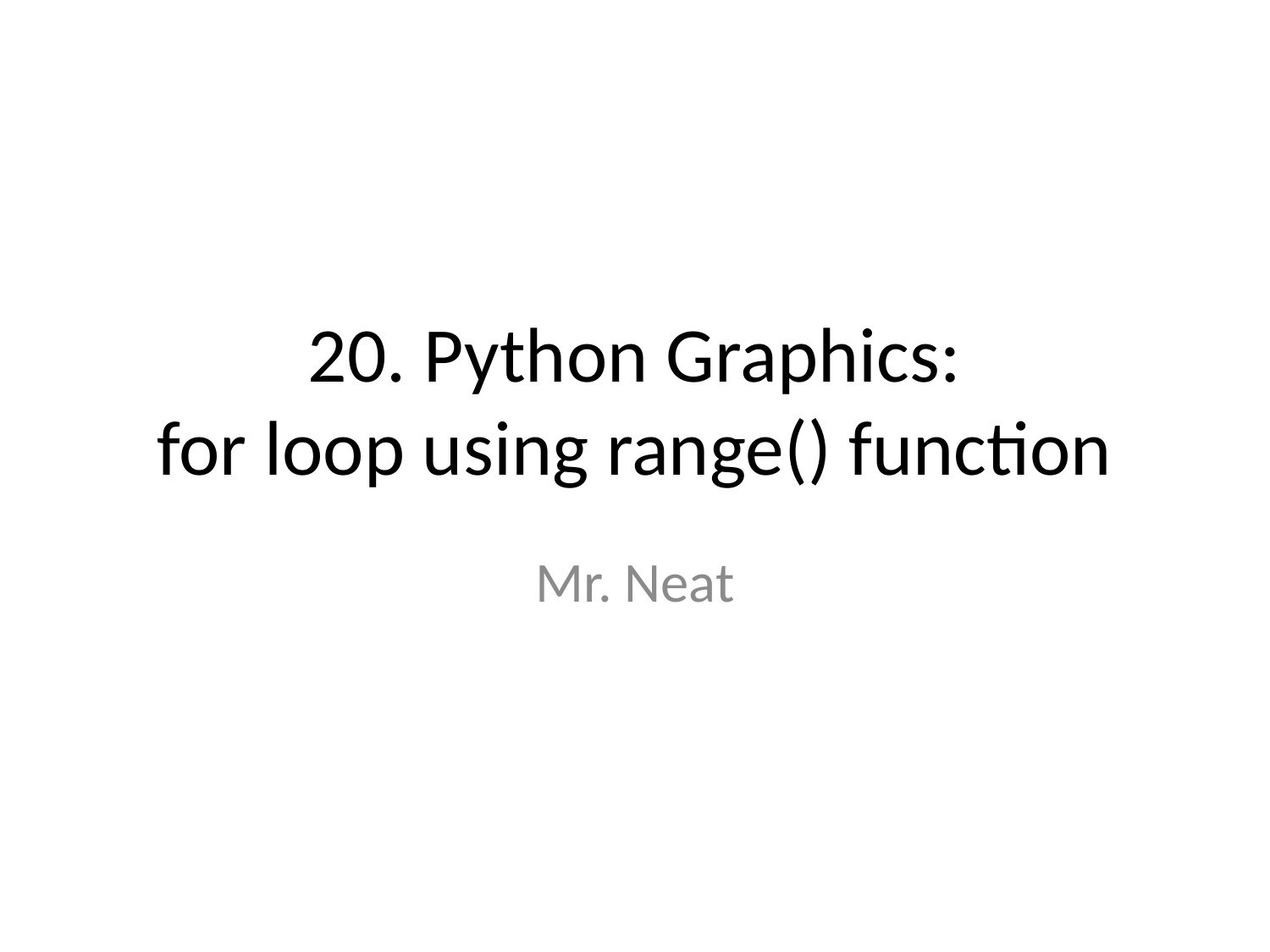

# 20. Python Graphics: for loop using range() function
Mr. Neat